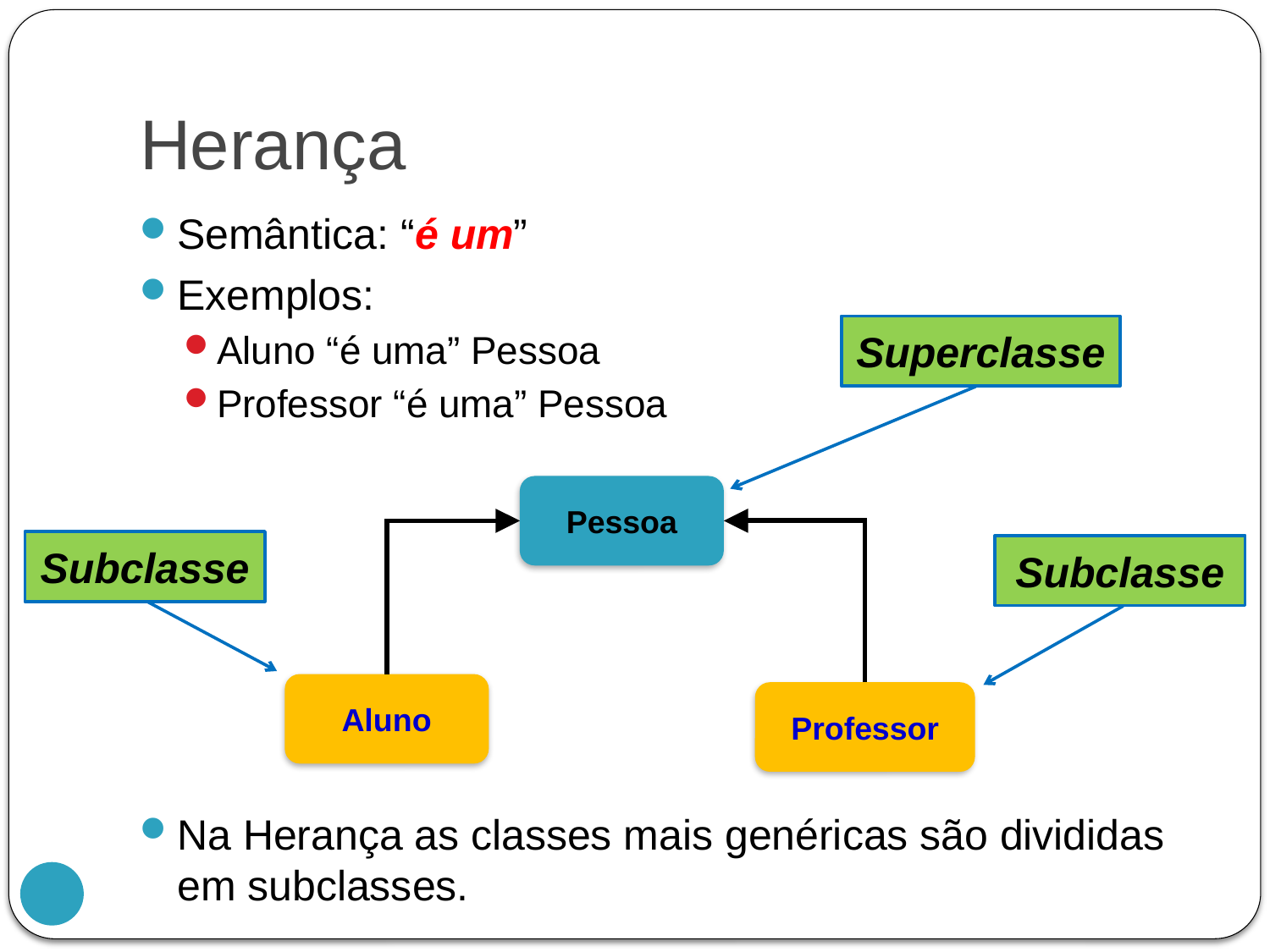

# Herança
Semântica: “é um”
Exemplos:
Aluno “é uma” Pessoa
Professor “é uma” Pessoa

Na Herança as classes mais genéricas são divididas em subclasses.

Superclasse
Pessoa
Aluno
Professor
Subclasse
Subclasse
6